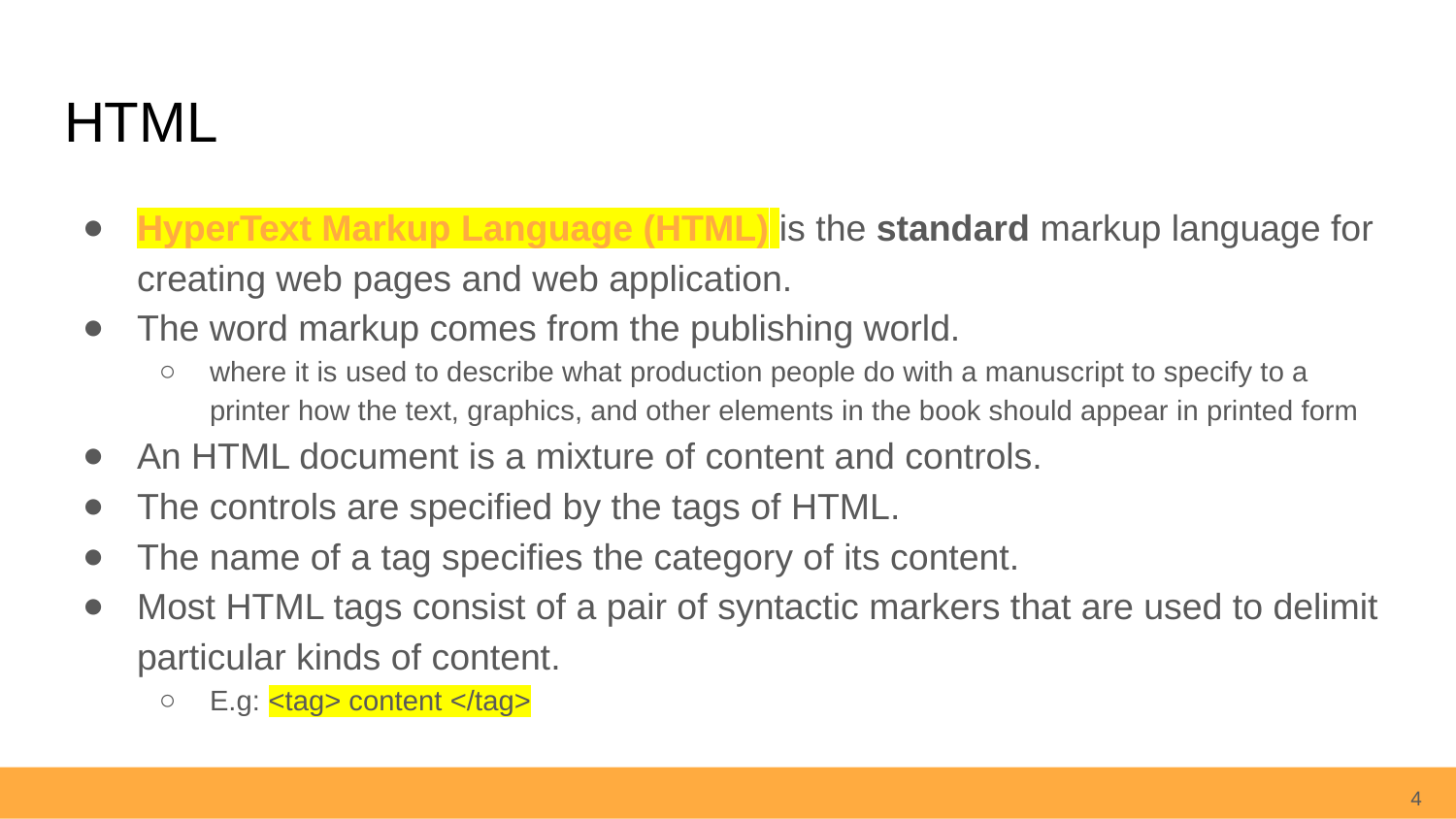

# HTML
HyperText Markup Language (HTML) is the standard markup language for creating web pages and web application.
The word markup comes from the publishing world.
where it is used to describe what production people do with a manuscript to specify to a printer how the text, graphics, and other elements in the book should appear in printed form
An HTML document is a mixture of content and controls.
The controls are specified by the tags of HTML.
The name of a tag specifies the category of its content.
Most HTML tags consist of a pair of syntactic markers that are used to delimit particular kinds of content.
E.g: <tag> content </tag>
4